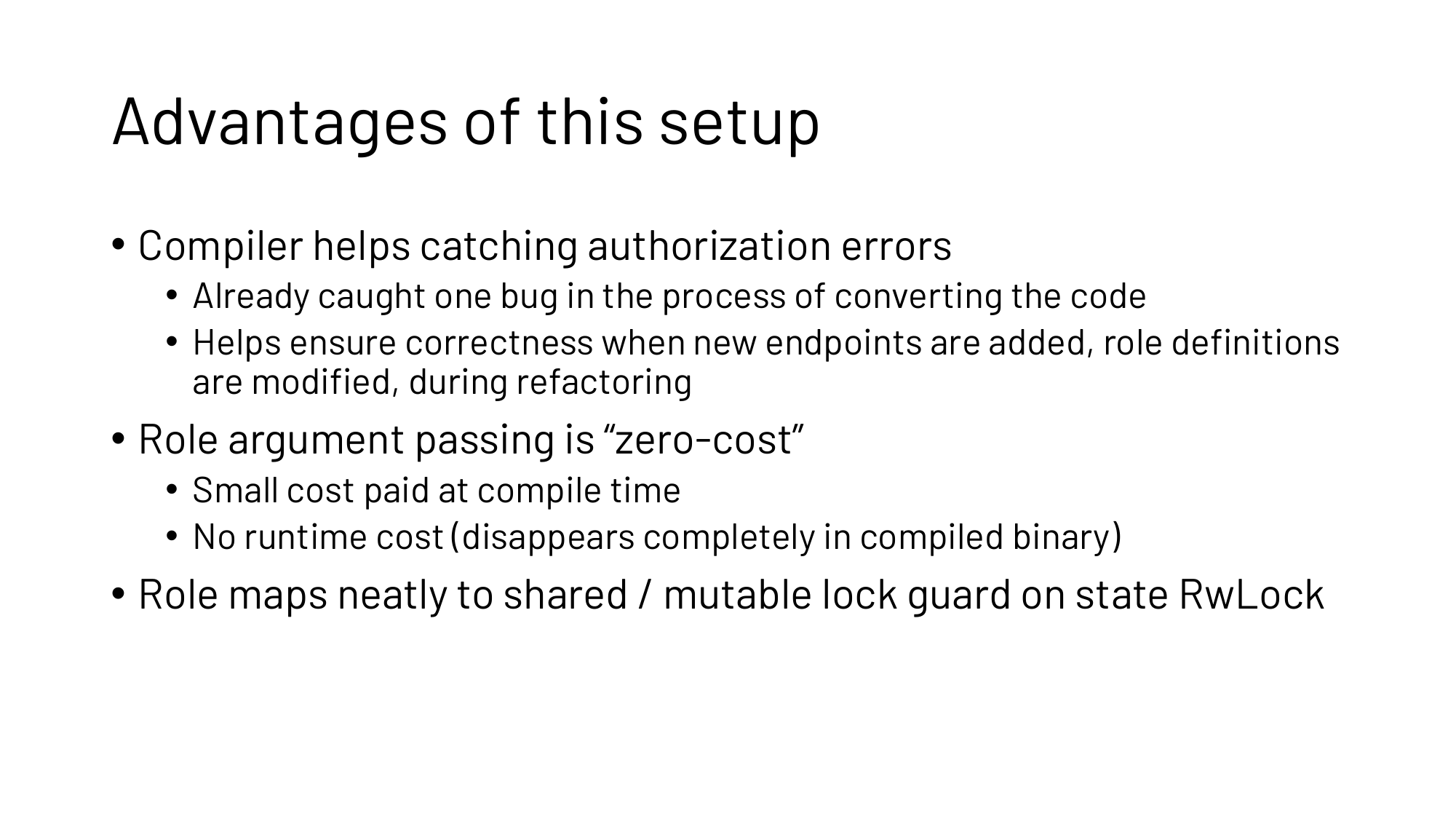

# Advantages of this setup
Compiler helps catching authorization errors
Already caught one bug in the process of converting the code
Helps ensure correctness when new endpoints are added, role definitions are modified, during refactoring
Role argument passing is “zero-cost”
Small cost paid at compile time
No runtime cost (disappears completely in compiled binary)
Role maps neatly to shared / mutable lock guard on state RwLock